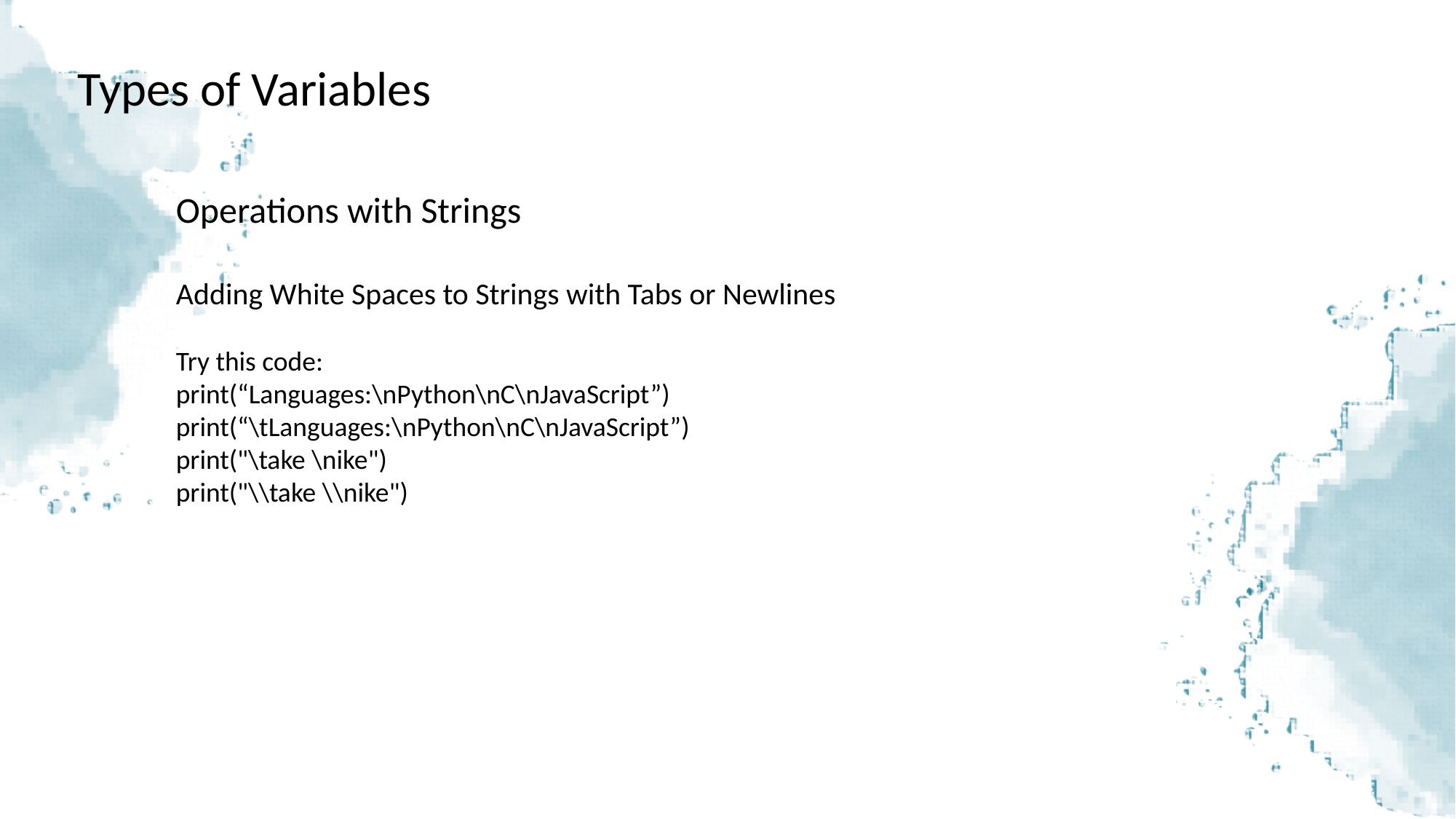

Types of Variables
Operations with Strings

Adding White Spaces to Strings with Tabs or Newlines

Try this code:
print(“Languages:\nPython\nC\nJavaScript”)
print(“\tLanguages:\nPython\nC\nJavaScript”)
print("\take \nike")
print("\\take \\nike")